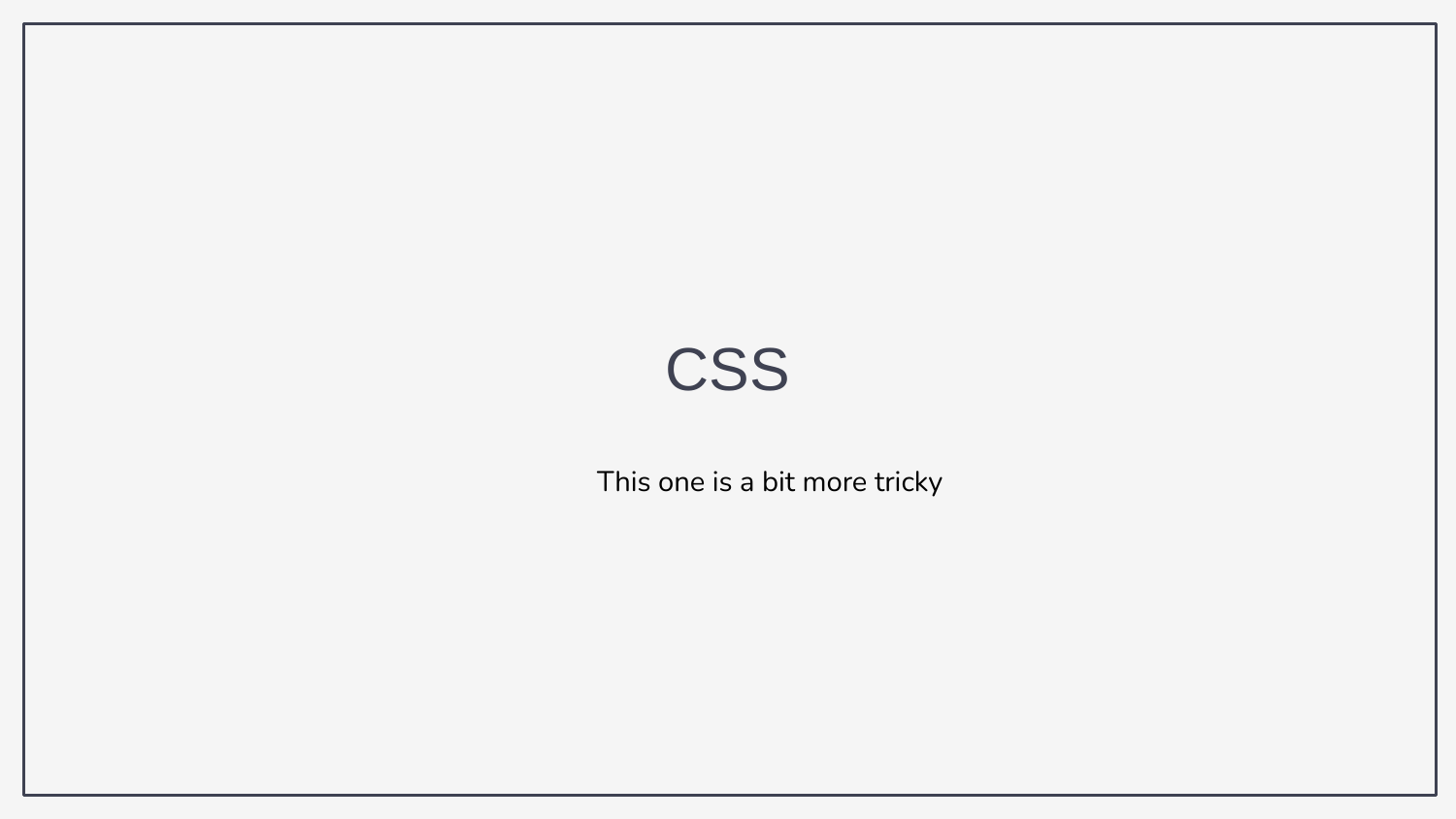

CSS
This one is a bit more tricky